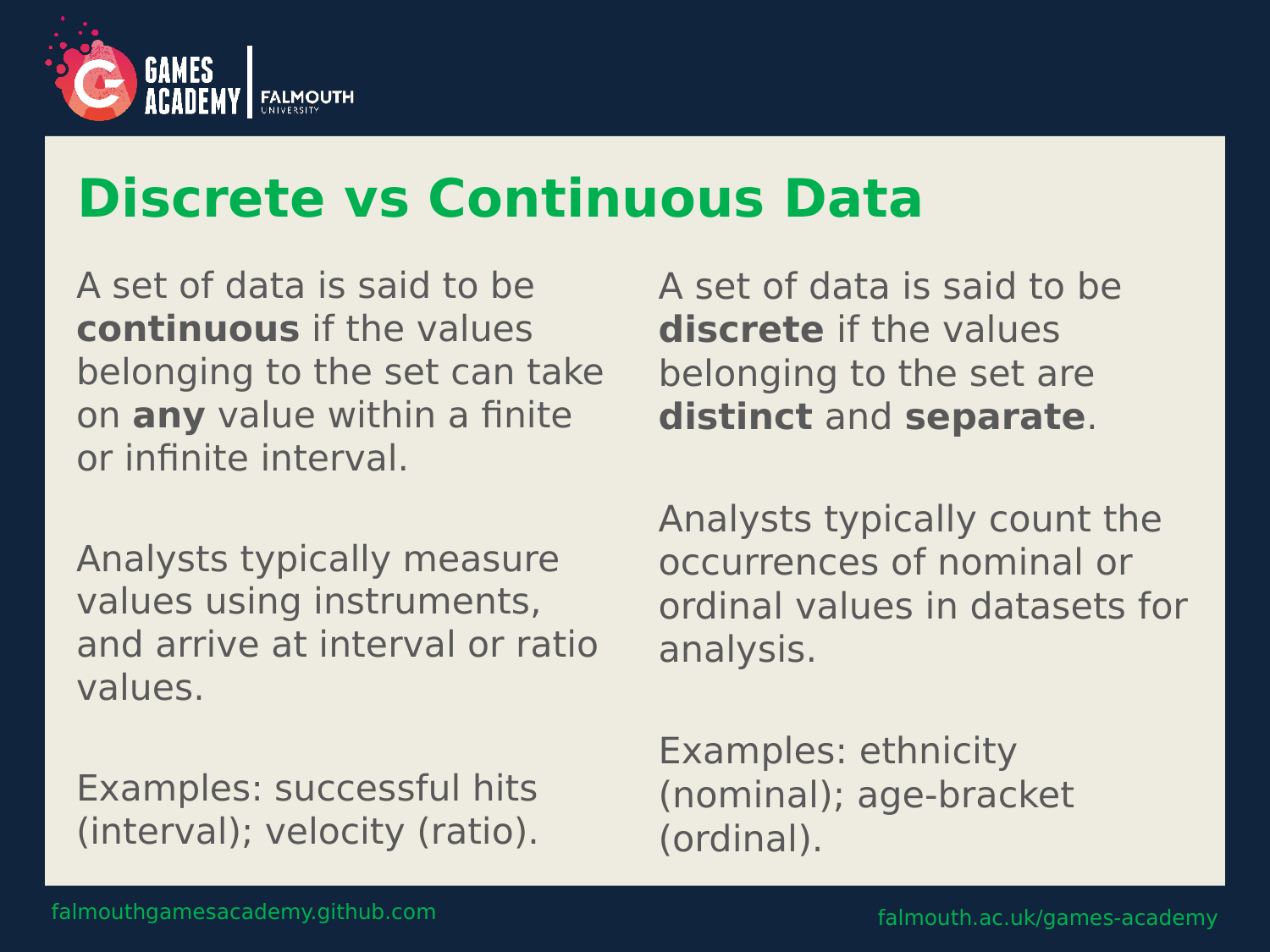

# Discrete vs Continuous Data
A set of data is said to be continuous if the values belonging to the set can take on any value within a finite or infinite interval.

Analysts typically measure values using instruments, and arrive at interval or ratio values.

Examples: successful hits (interval); velocity (ratio).

A set of data is said to be discrete if the values belonging to the set are distinct and separate.

Analysts typically count the occurrences of nominal or ordinal values in datasets for analysis.

Examples: ethnicity (nominal); age-bracket (ordinal).